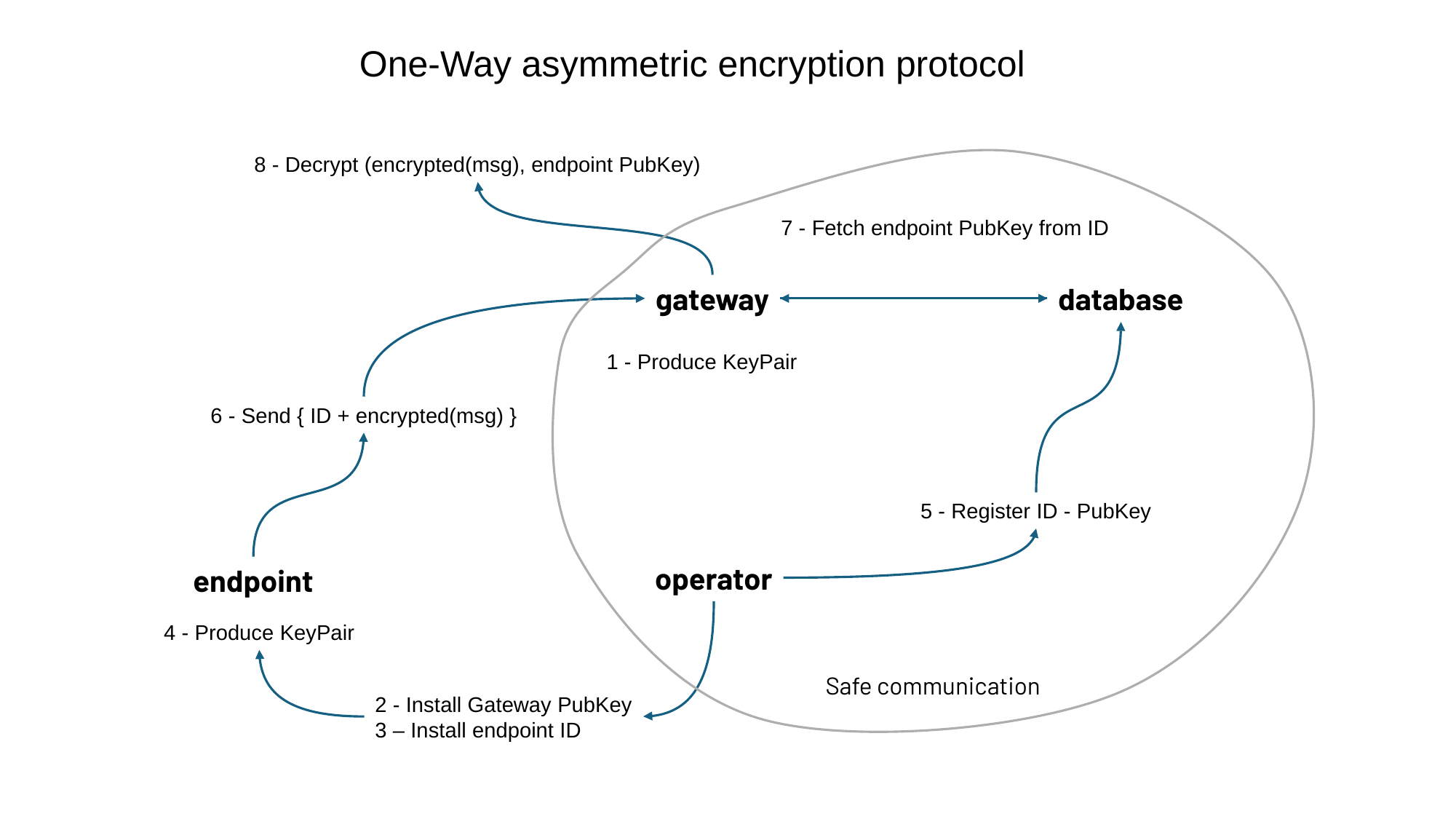

One-Way asymmetric encryption protocol
8 - Decrypt (encrypted(msg), endpoint PubKey)

7 - Fetch endpoint PubKey from ID
gateway
database
1 - Produce KeyPair
6 - Send { ID + encrypted(msg) }
5 - Register ID - PubKey
operator
endpoint
4 - Produce KeyPair
Safe communication
2 - Install Gateway PubKey
3 – Install endpoint ID